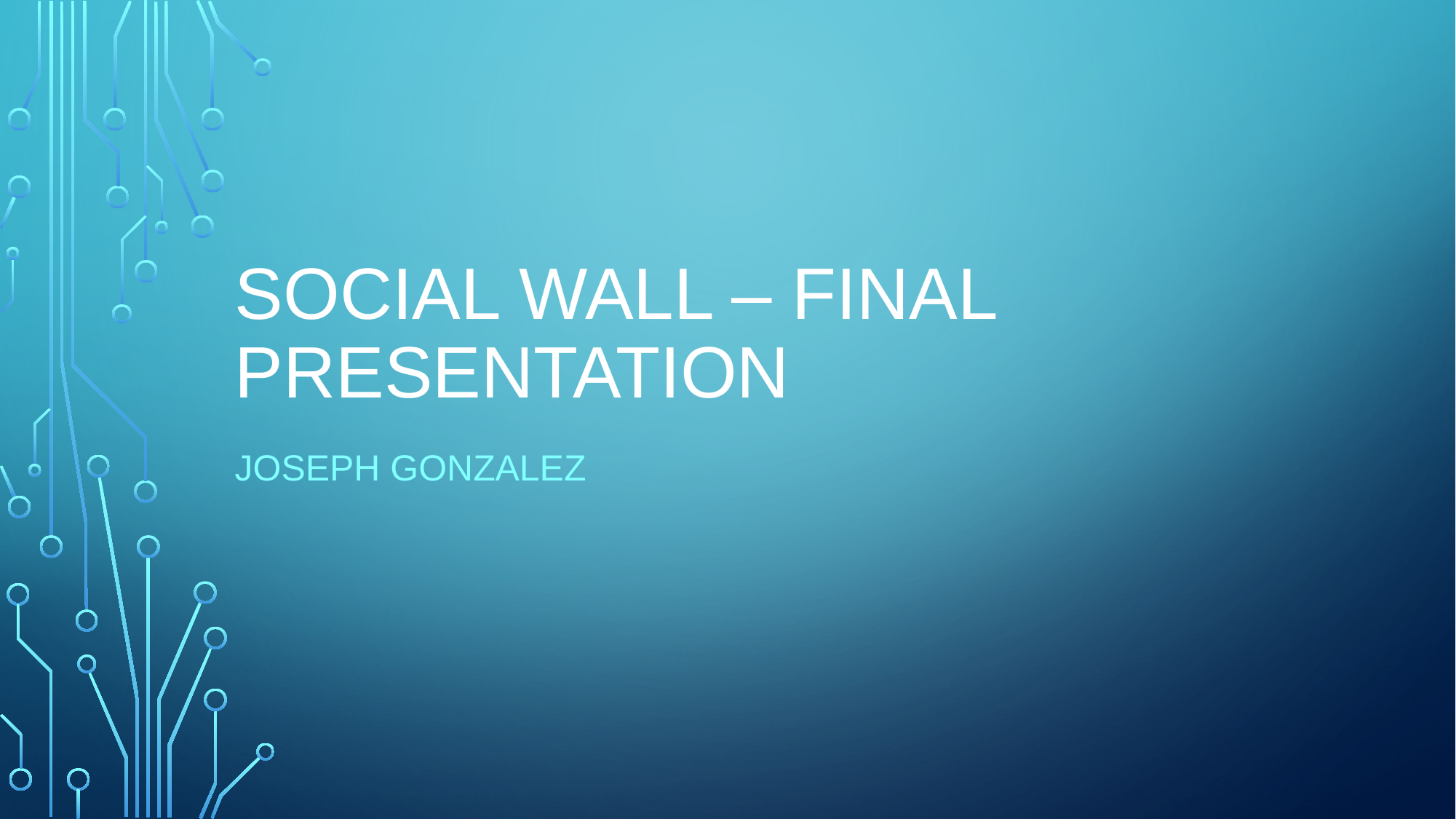

# Social Wall – Final Presentation
Joseph Gonzalez